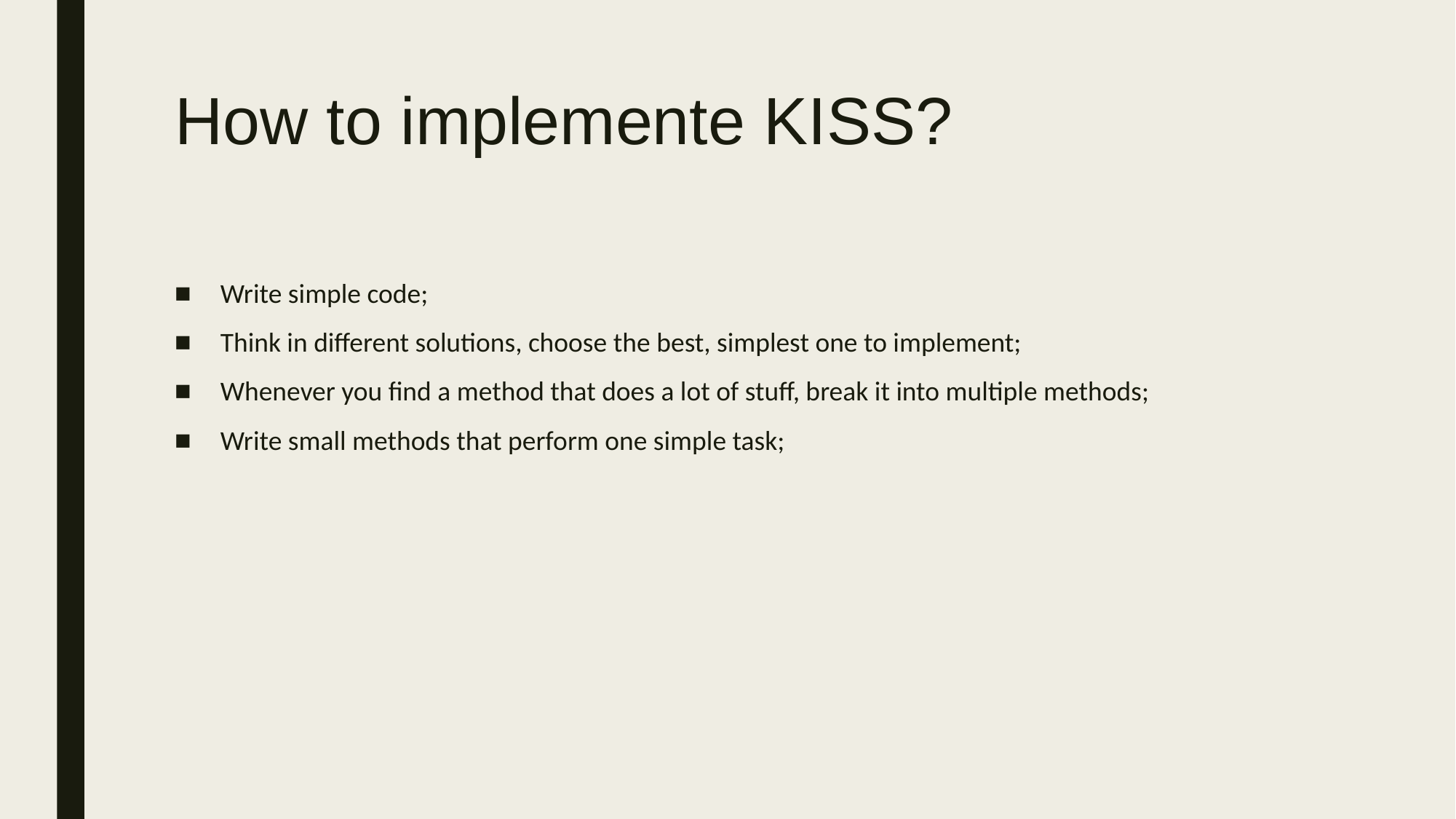

# How to implemente KISS?
Write simple code;
Think in different solutions, choose the best, simplest one to implement;
Whenever you find a method that does a lot of stuff, break it into multiple methods;
Write small methods that perform one simple task;